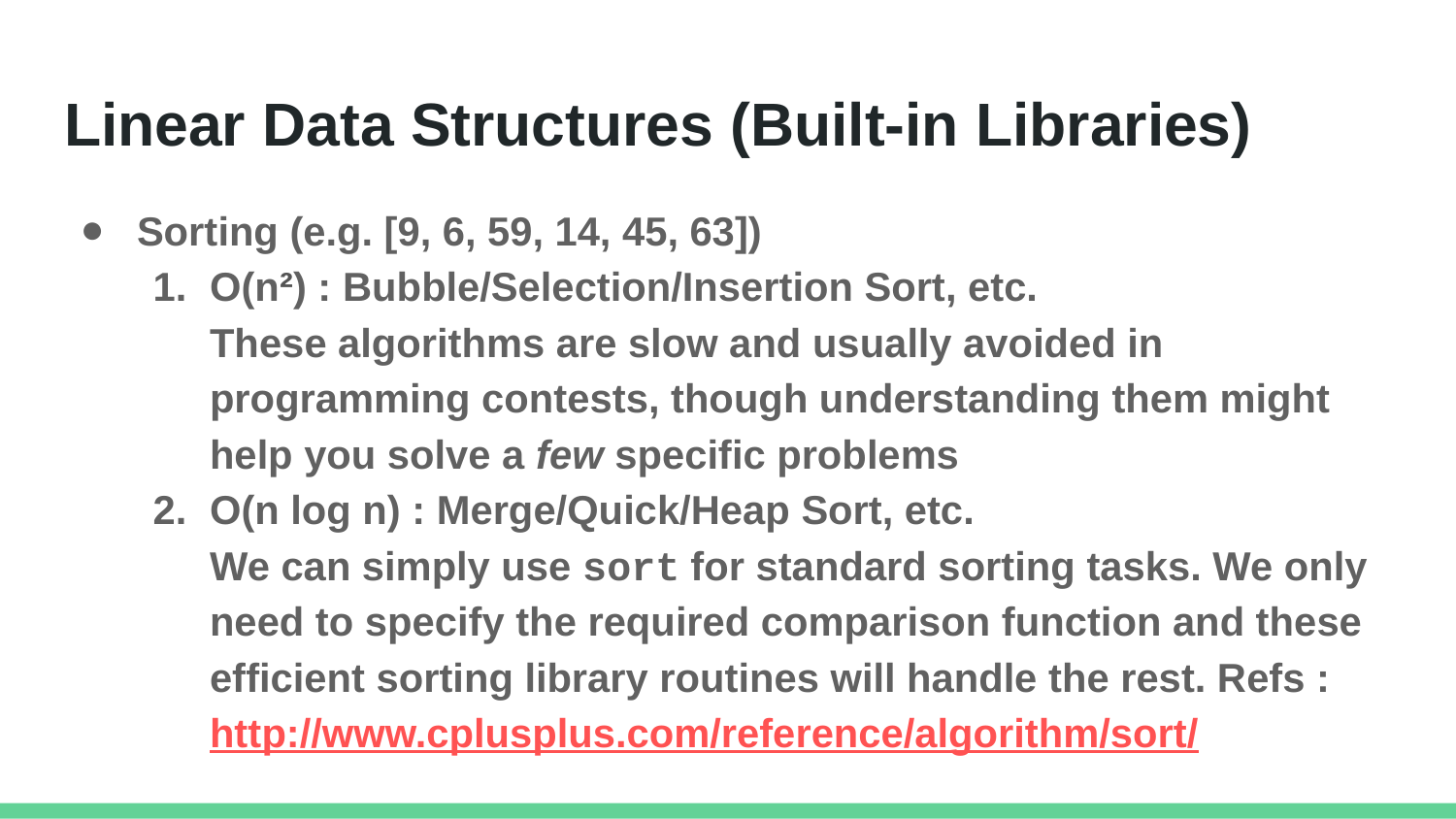

# Linear Data Structures (Built-in Libraries)
Sorting (e.g. [9, 6, 59, 14, 45, 63])
O(n²) : Bubble/Selection/Insertion Sort, etc.
These algorithms are slow and usually avoided in programming contests, though understanding them might help you solve a few specific problems
O(n log n) : Merge/Quick/Heap Sort, etc.
We can simply use sort for standard sorting tasks. We only need to specify the required comparison function and these efficient sorting library routines will handle the rest. Refs :
http://www.cplusplus.com/reference/algorithm/sort/